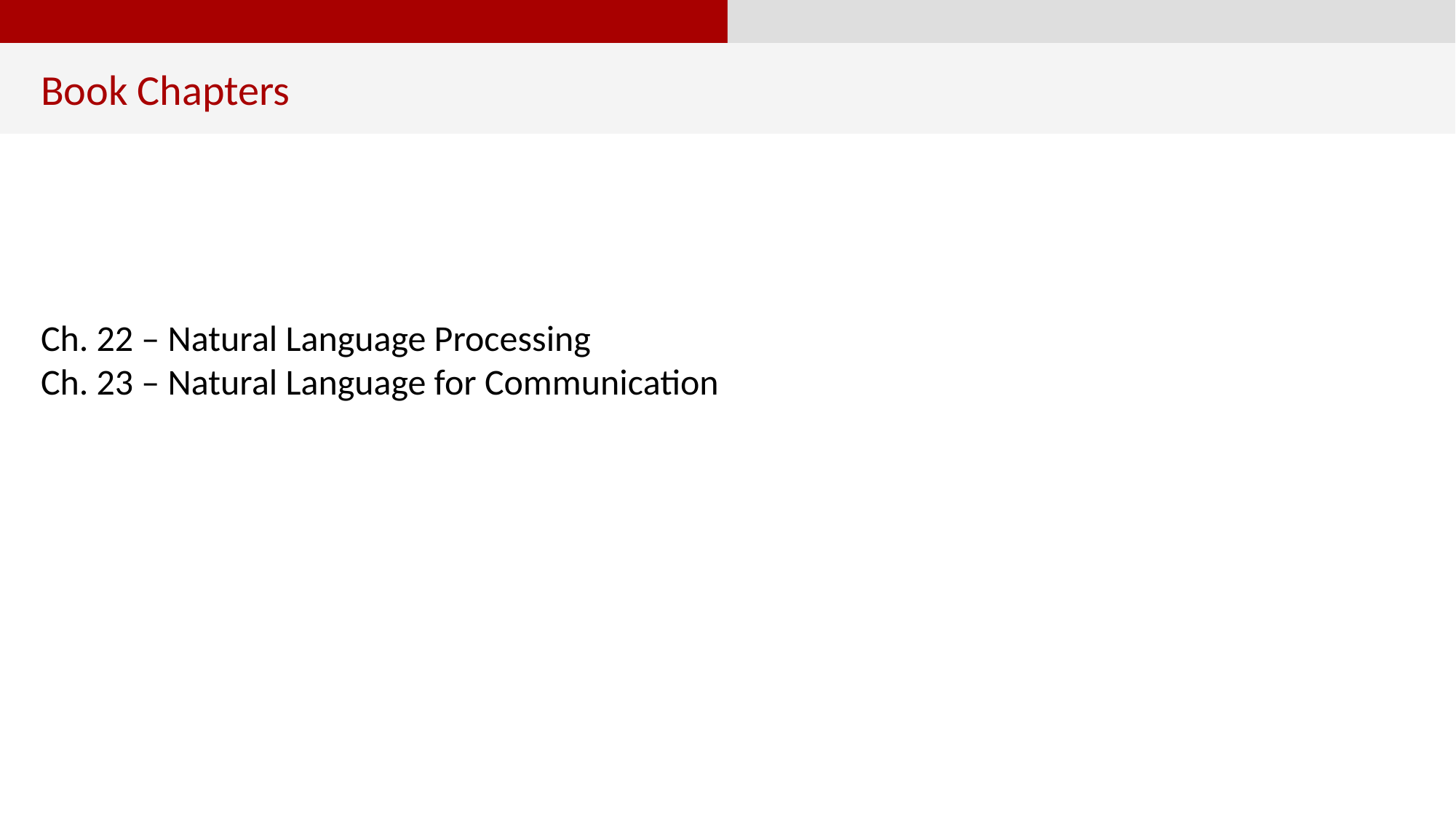

Book Chapters
Ch. 22 – Natural Language Processing
Ch. 23 – Natural Language for Communication